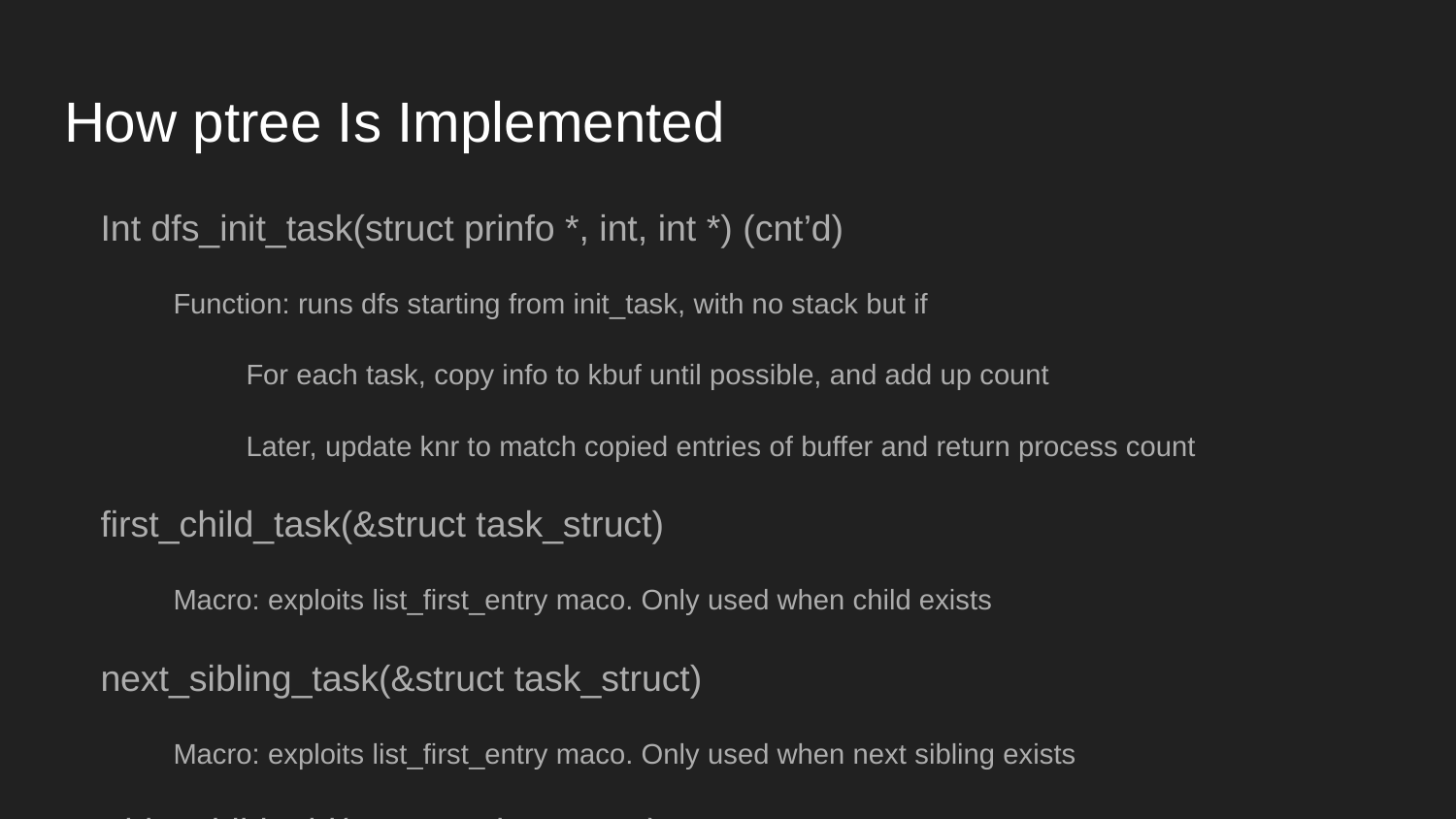

# How ptree Is Implemented
Int dfs_init_task(struct prinfo *, int, int *) (cnt’d)
Function: runs dfs starting from init_task, with no stack but if
For each task, copy info to kbuf until possible, and add up count
Later, update knr to match copied entries of buffer and return process count
first_child_task(&struct task_struct)
Macro: exploits list_first_entry maco. Only used when child exists
next_sibling_task(&struct task_struct)
Macro: exploits list_first_entry maco. Only used when next sibling exists
Pid_t child_pid(struct task_struct *)
Function: exploits list_empty and first_child_task macro. Used for prinfo.
Pid_t sibling_pid(struct task_struct *)
Function: exploits list_is_last and next_sibling_task macro. Used for prinfo.